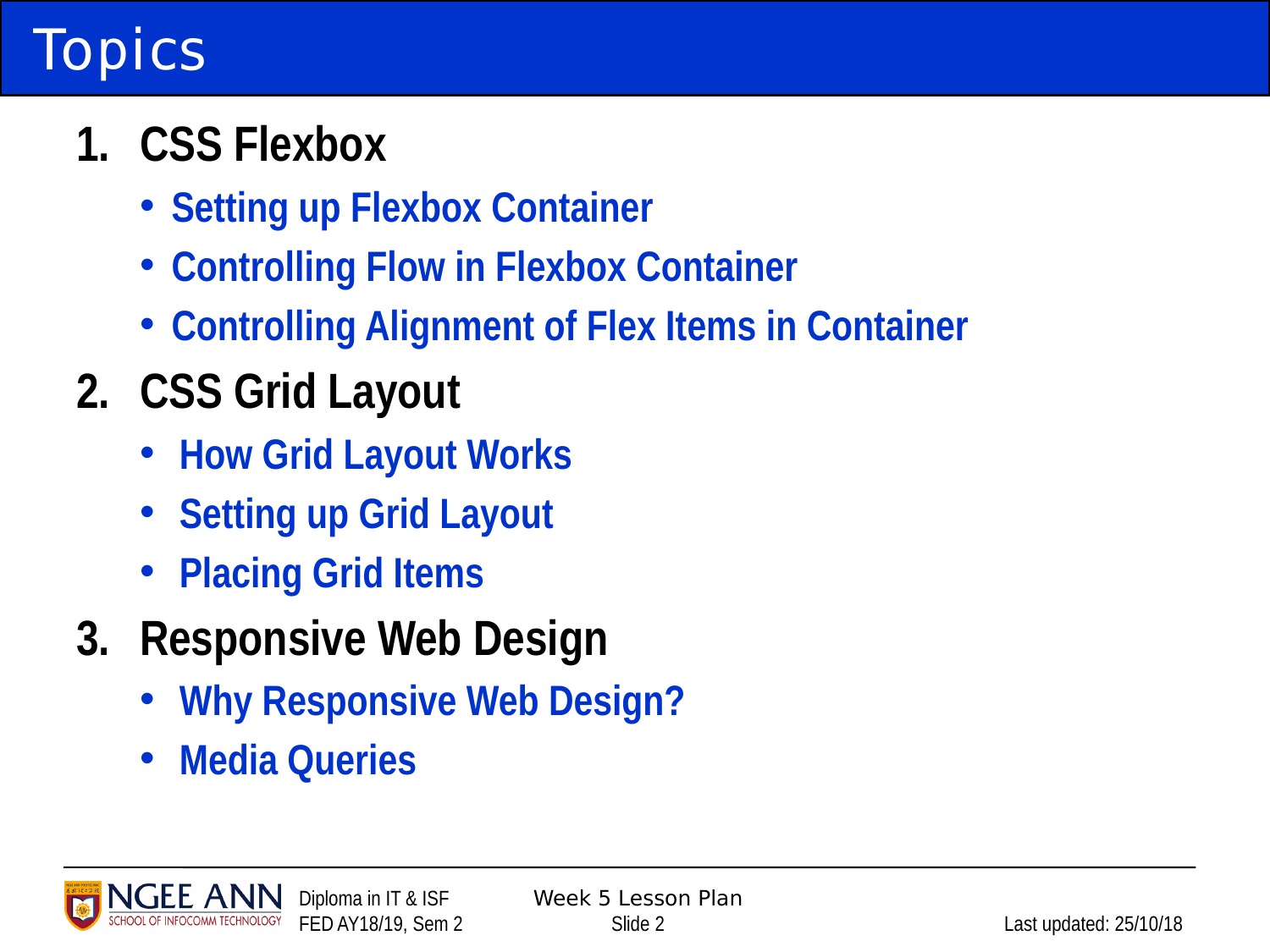

# Topics
CSS Flexbox
Setting up Flexbox Container
Controlling Flow in Flexbox Container
Controlling Alignment of Flex Items in Container
CSS Grid Layout
How Grid Layout Works
Setting up Grid Layout
Placing Grid Items
Responsive Web Design
Why Responsive Web Design?
Media Queries